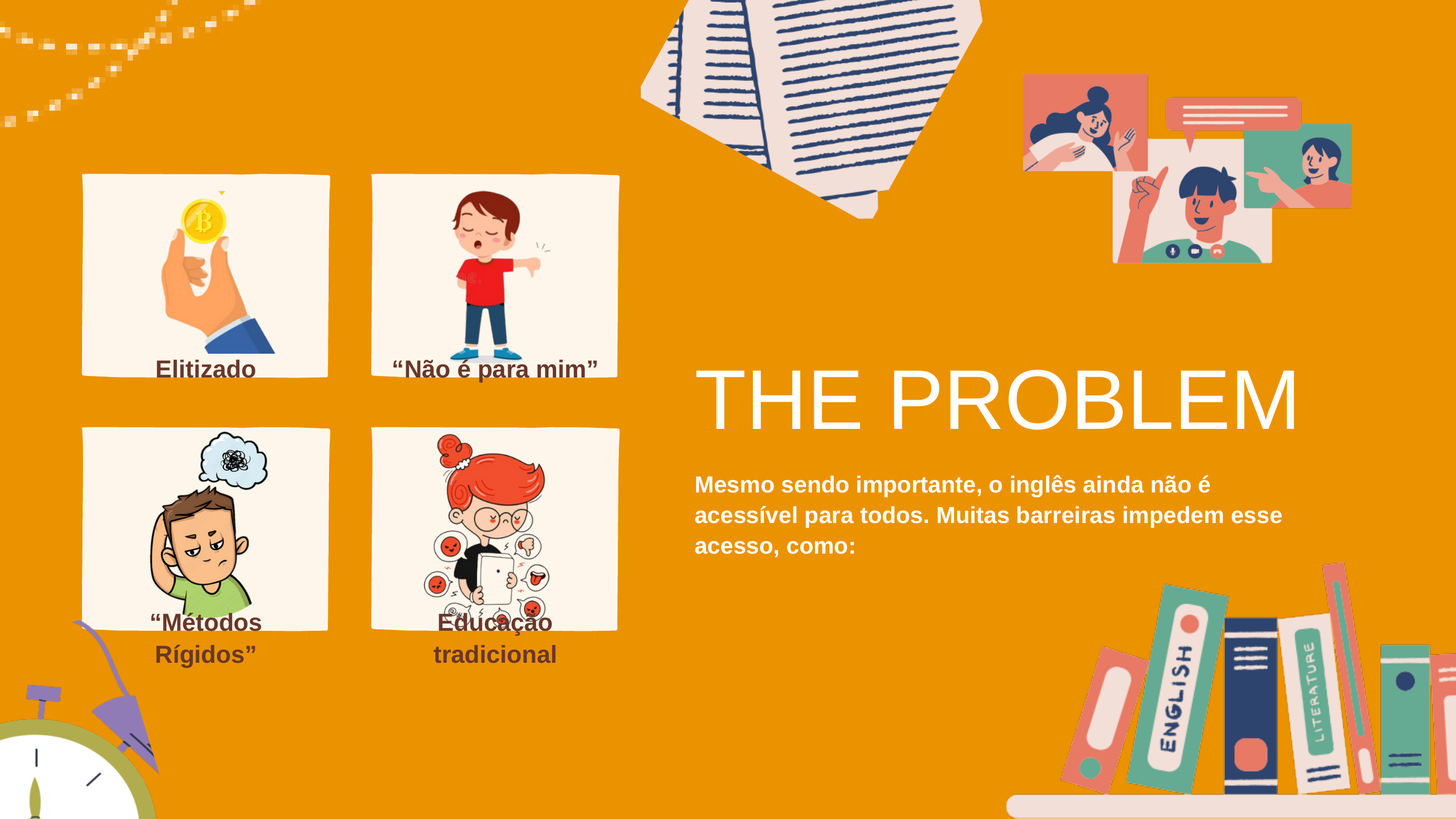

Elitizado
“Não é para mim”
THE PROBLEM

Mesmo sendo importante, o inglês ainda não é acessível para todos. Muitas barreiras impedem esse acesso, como:

“Métodos Rígidos”
Educação tradicional